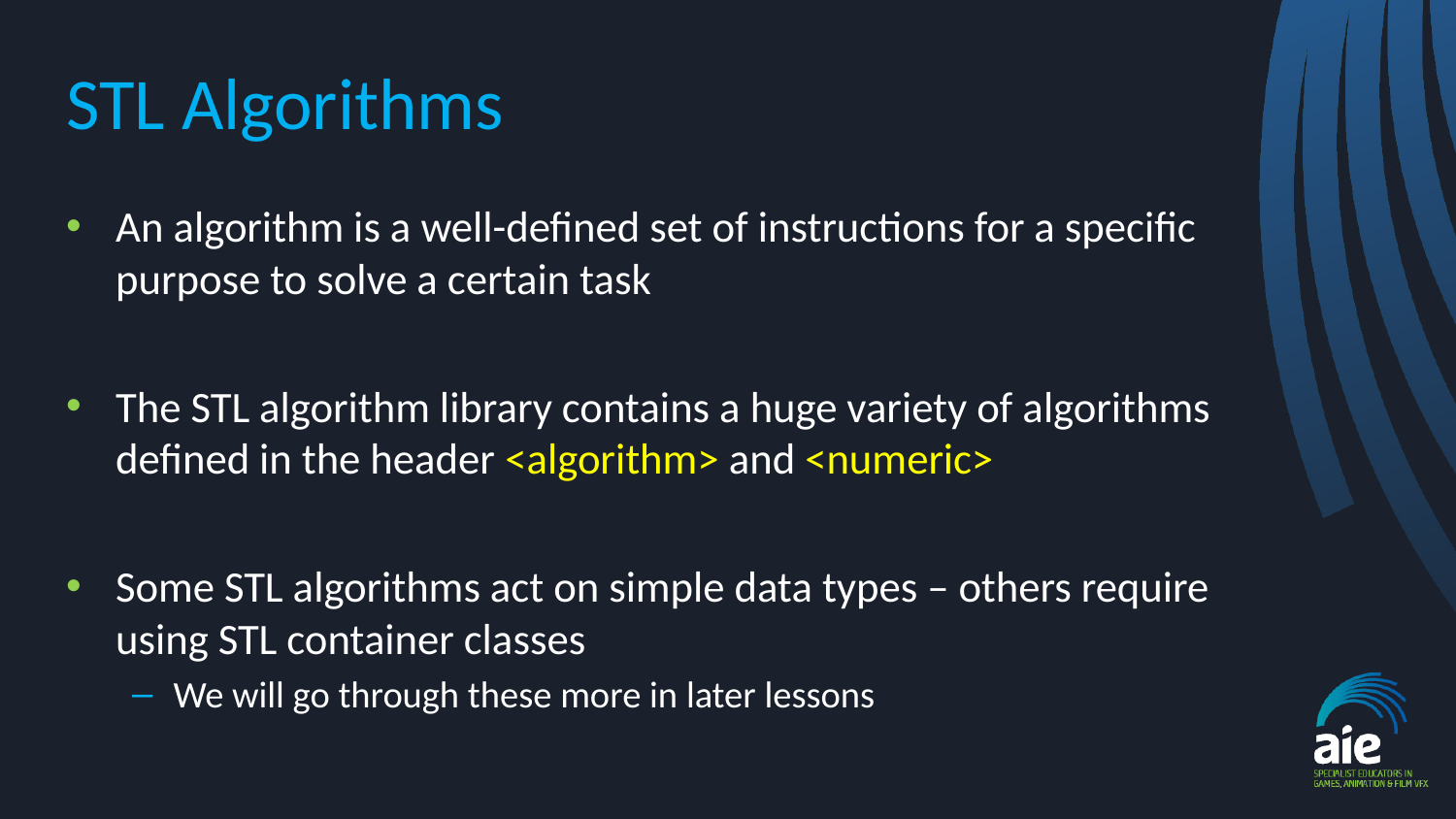

# STL Algorithms
An algorithm is a well-defined set of instructions for a specific purpose to solve a certain task

The STL algorithm library contains a huge variety of algorithms defined in the header <algorithm> and <numeric>

Some STL algorithms act on simple data types – others require using STL container classes
We will go through these more in later lessons